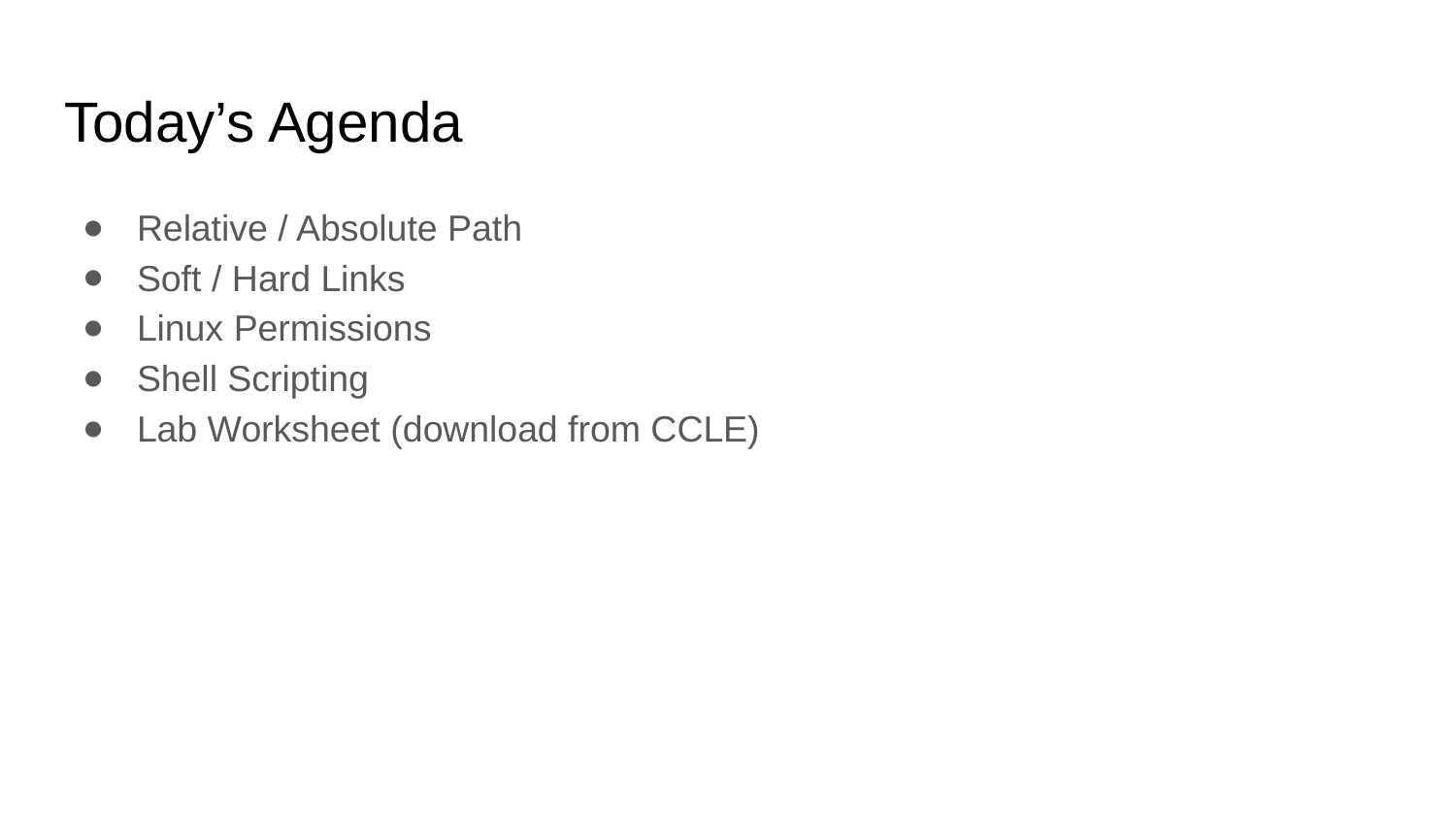

# Today’s Agenda
Relative / Absolute Path
Soft / Hard Links
Linux Permissions
Shell Scripting
Lab Worksheet (download from CCLE)